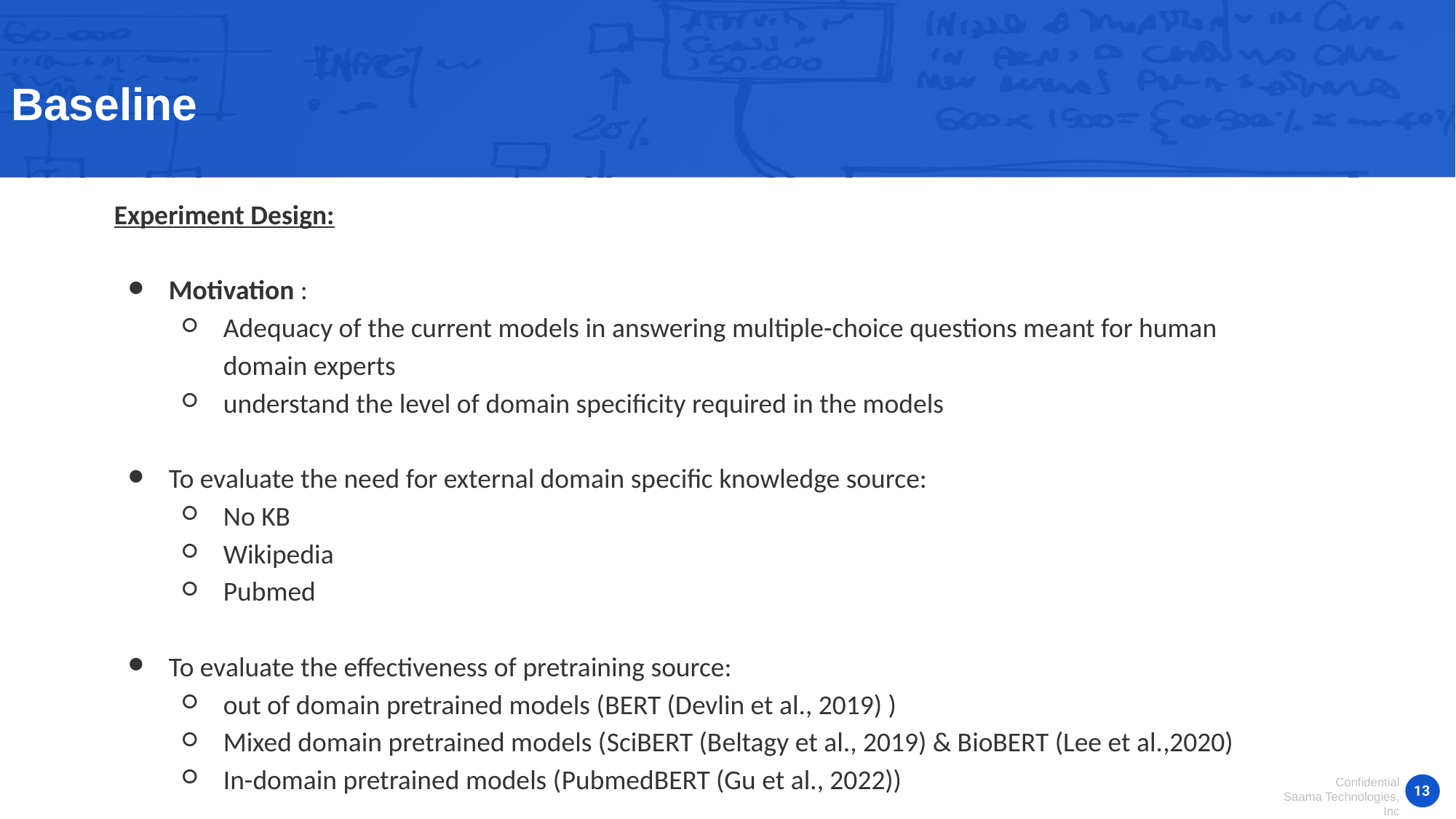

Baseline

Experiment Design:

Motivation :
Adequacy of the current models in answering multiple-choice questions meant for human domain experts
understand the level of domain specificity required in the models

To evaluate the need for external domain specific knowledge source:
No KB
Wikipedia
Pubmed

To evaluate the effectiveness of pretraining source:
out of domain pretrained models (BERT (Devlin et al., 2019) )
Mixed domain pretrained models (SciBERT (Beltagy et al., 2019) & BioBERT (Lee et al.,2020)
In-domain pretrained models (PubmedBERT (Gu et al., 2022))
13